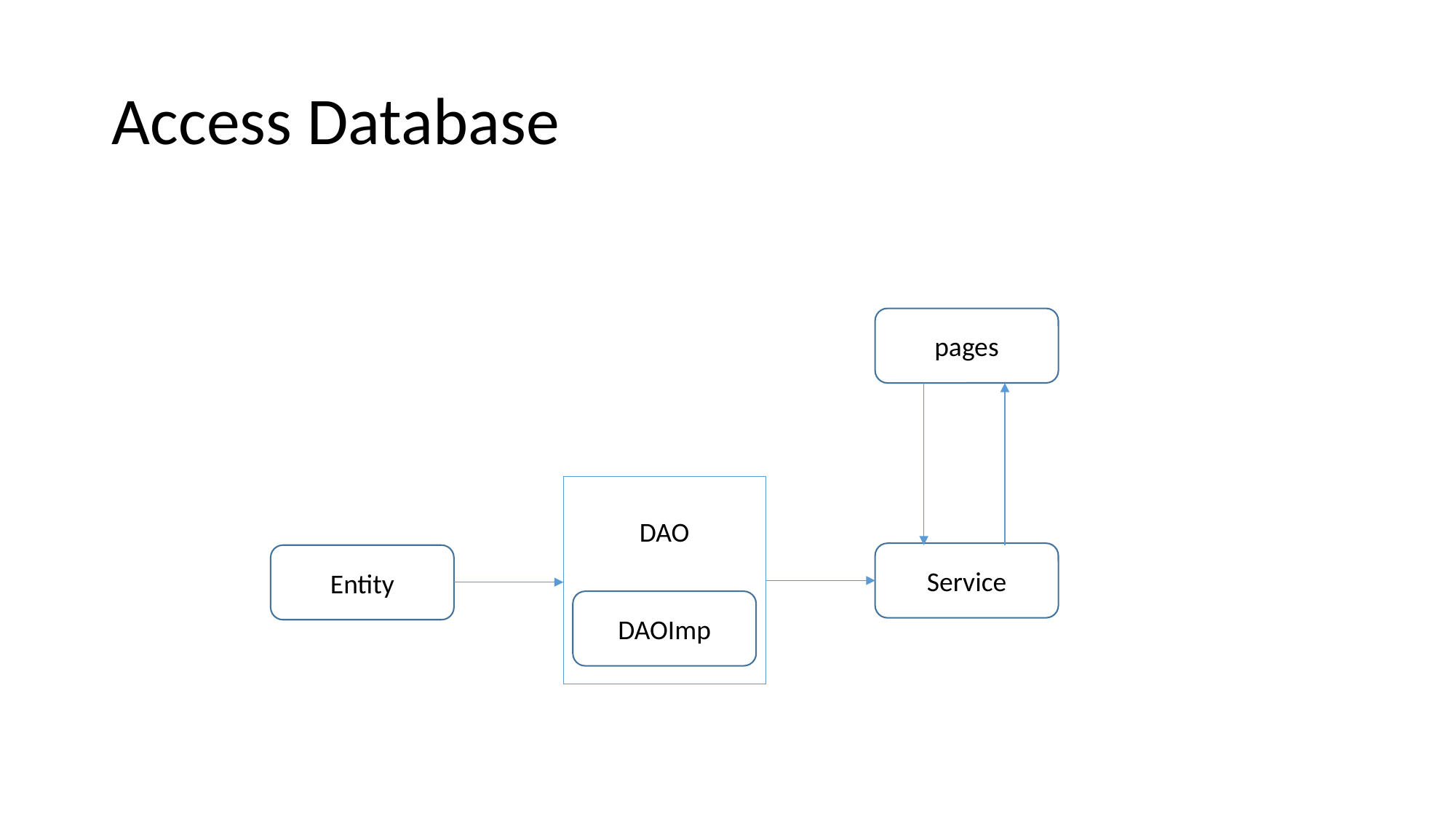

# Access Database
pages

DAO

DAOImp
Service
Entity